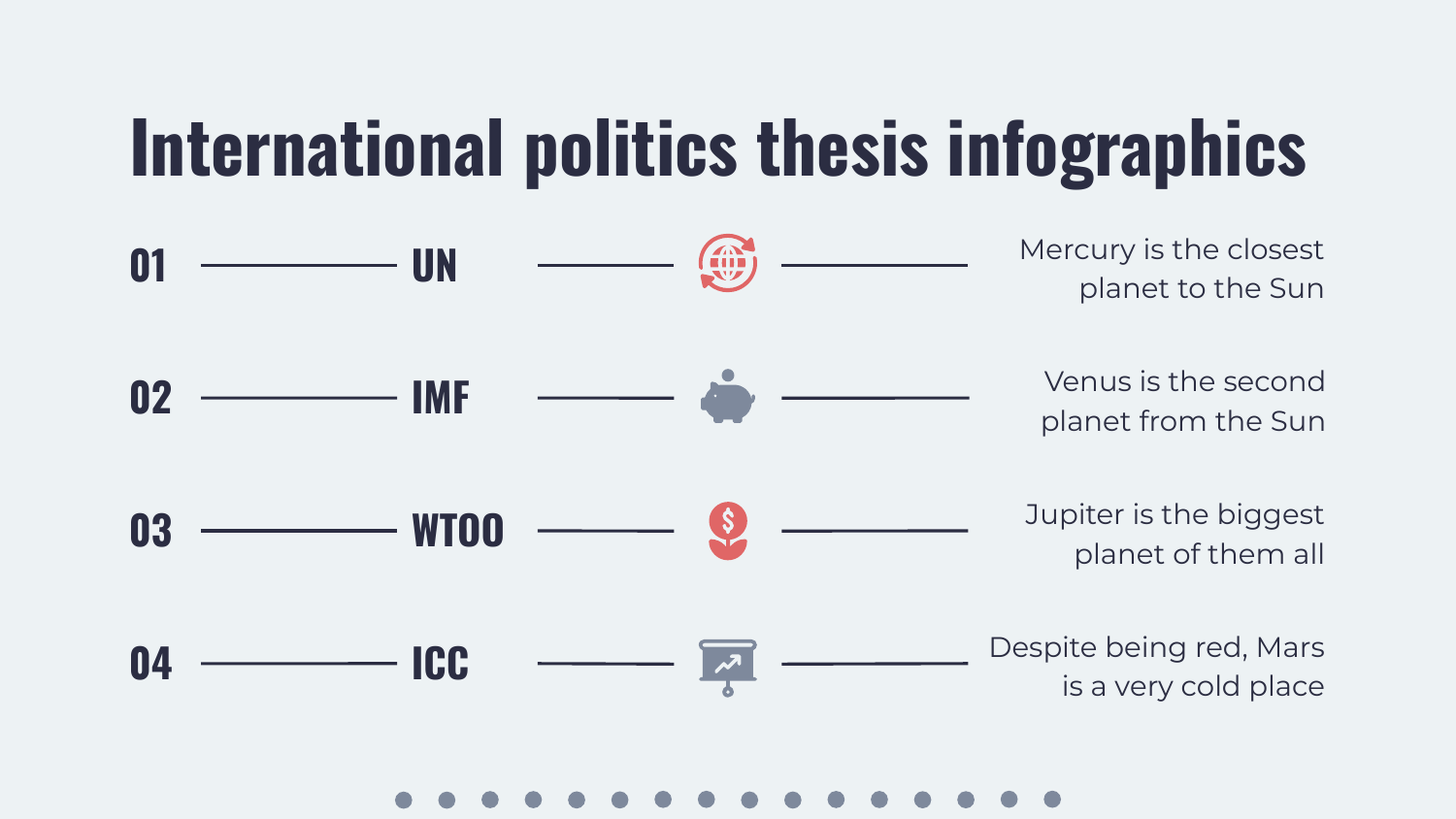

# International politics thesis infographics
Mercury is the closest planet to the Sun
UN
01

Venus is the second planet from the Sun
IMF
02

Jupiter is the biggest planet of them all
WTOO
03

Despite being red, Mars is a very cold place
ICC
04